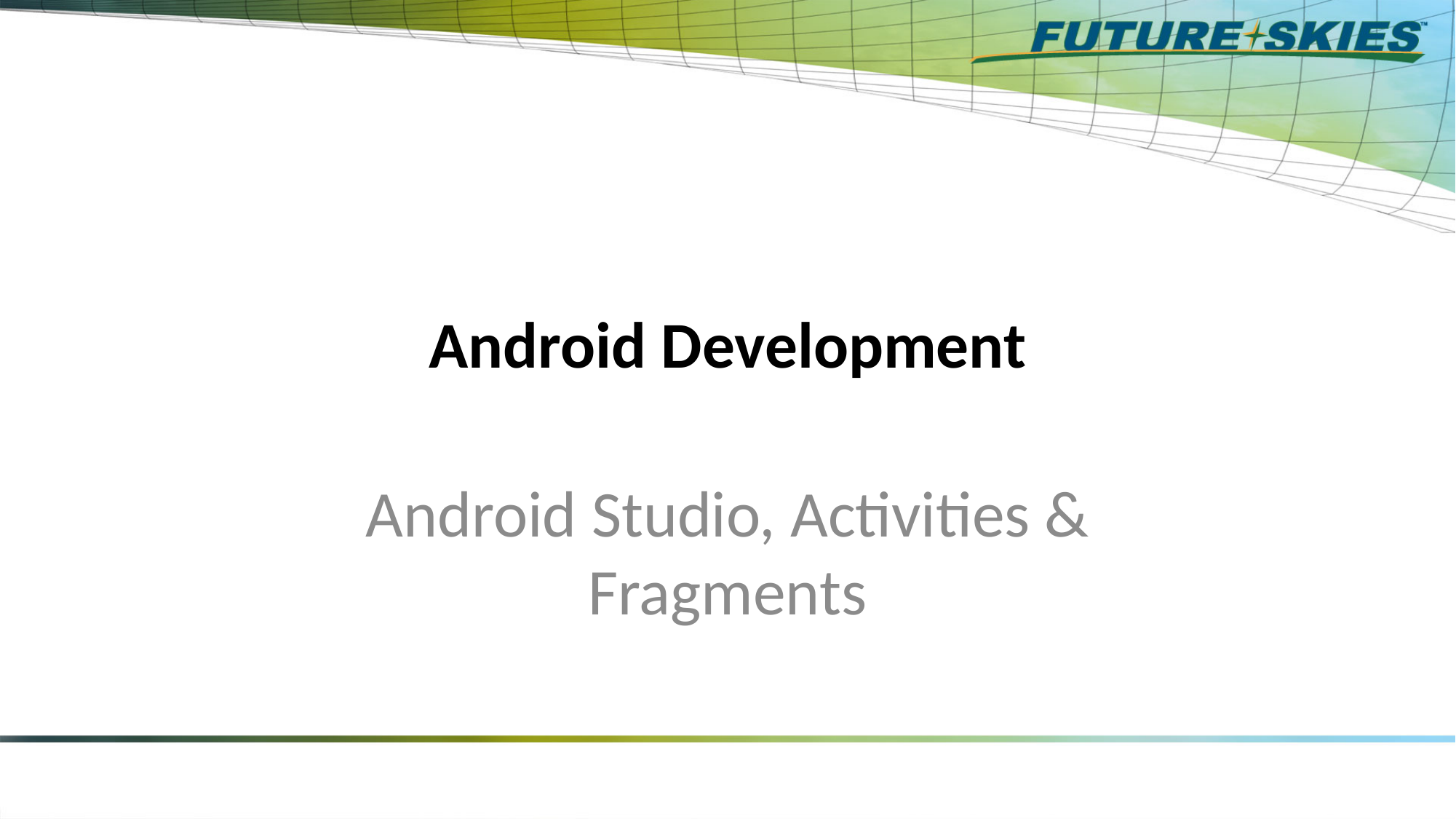

# Android Development
Android Studio, Activities & Fragments